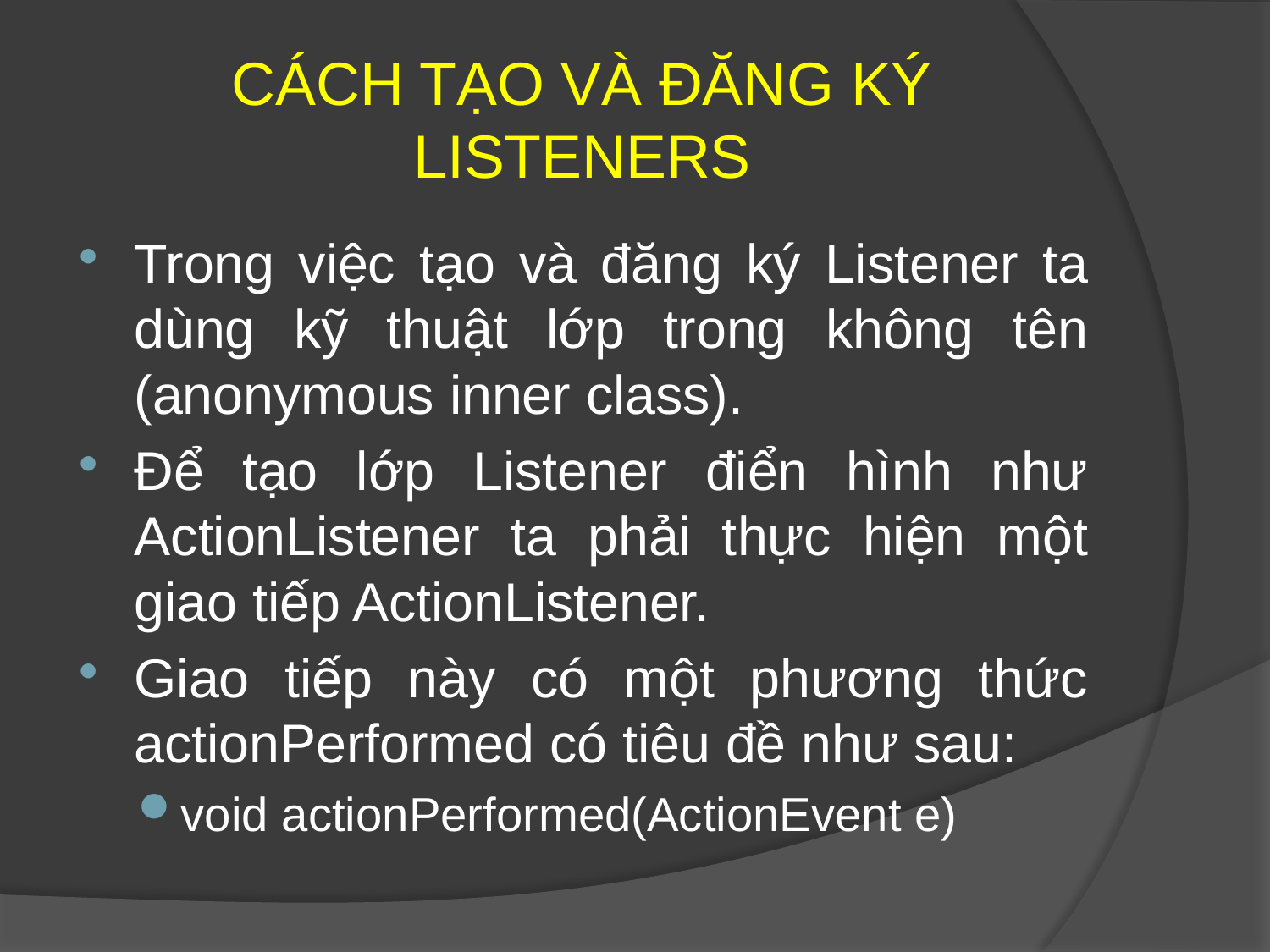

CÁCH TẠO VÀ ĐĂNG KÝ LISTENERS
Trong việc tạo và đăng ký Listener ta dùng kỹ thuật lớp trong không tên (anonymous inner class).
Để tạo lớp Listener điển hình như ActionListener ta phải thực hiện một giao tiếp ActionListener.
Giao tiếp này có một phương thức actionPerformed có tiêu đề như sau:
void actionPerformed(ActionEvent e)